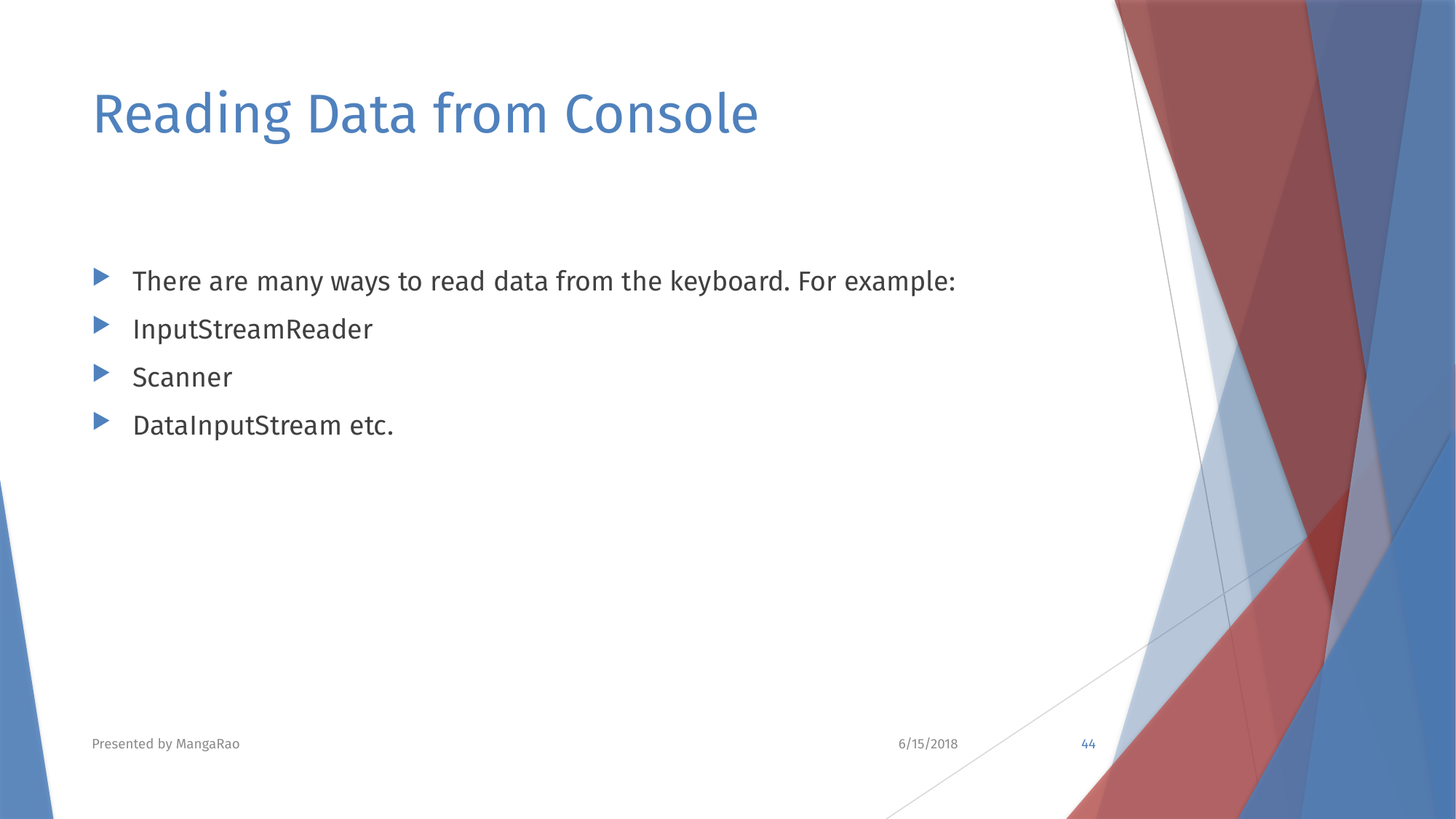

# Reading Data from Console
There are many ways to read data from the keyboard. For example:
InputStreamReader
Scanner
DataInputStream etc.

Presented by MangaRao
6/15/2018
44